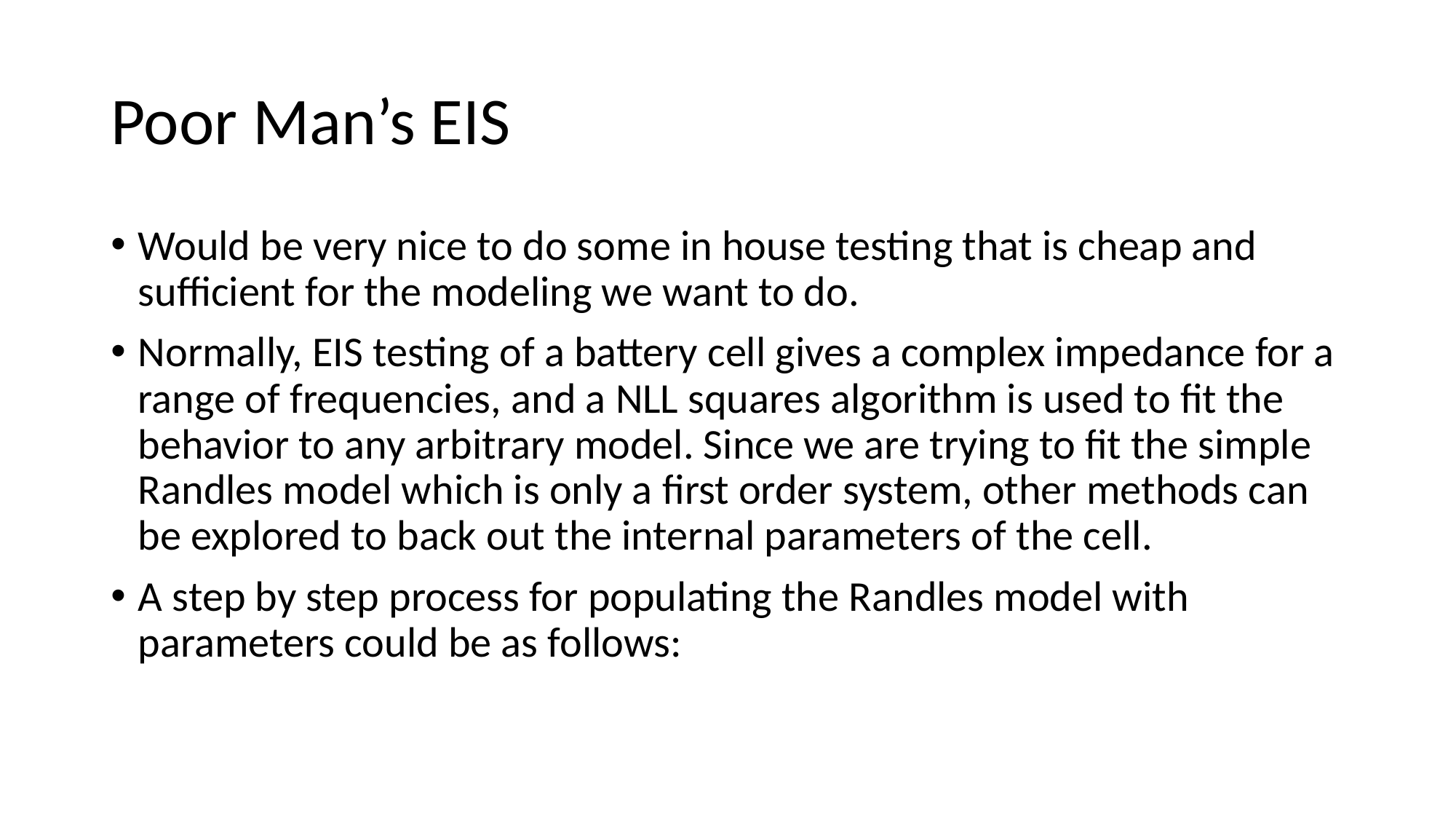

# Poor Man’s EIS
Would be very nice to do some in house testing that is cheap and sufficient for the modeling we want to do.
Normally, EIS testing of a battery cell gives a complex impedance for a range of frequencies, and a NLL squares algorithm is used to fit the behavior to any arbitrary model. Since we are trying to fit the simple Randles model which is only a first order system, other methods can be explored to back out the internal parameters of the cell.
A step by step process for populating the Randles model with parameters could be as follows: